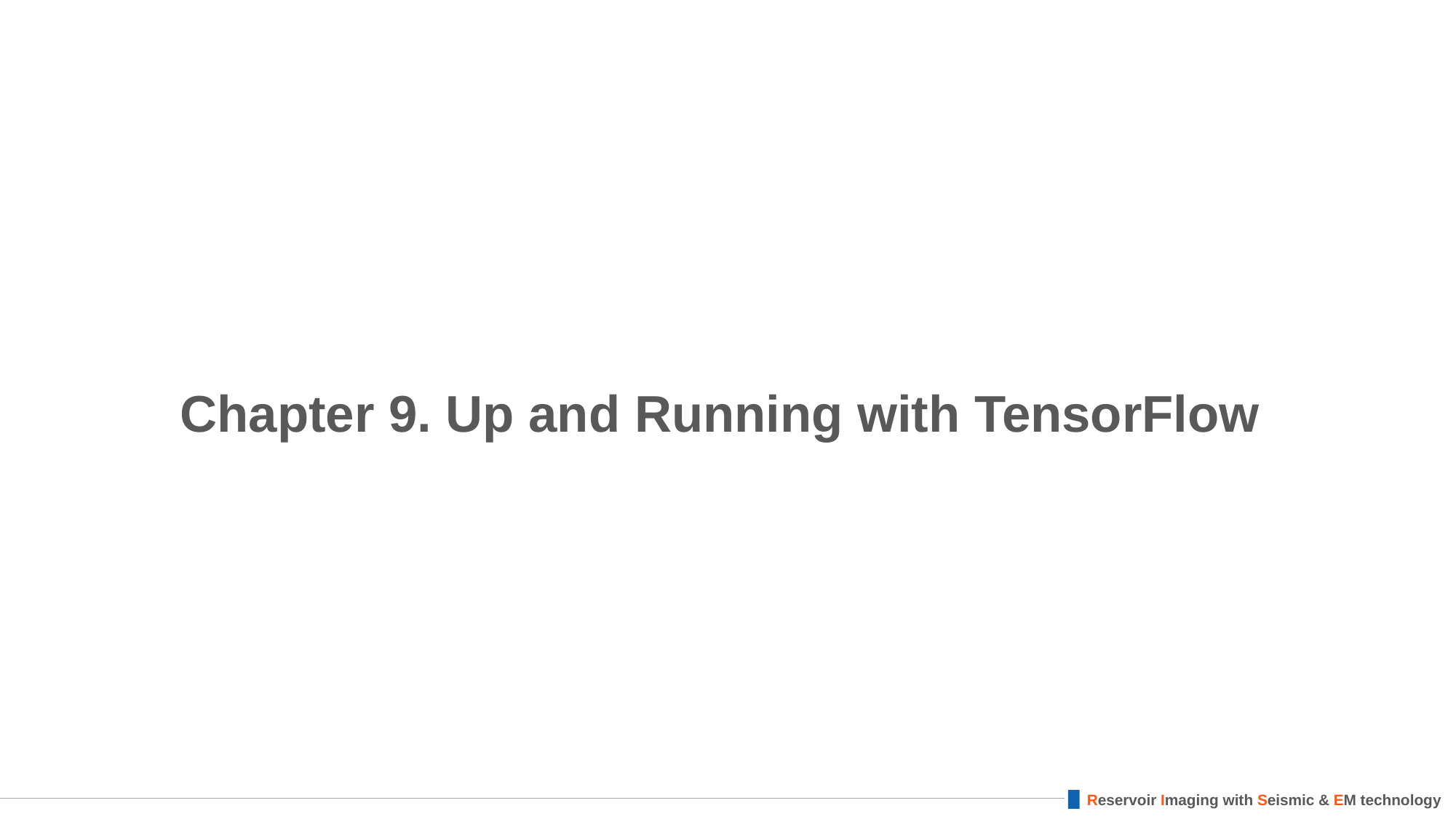

# Chapter 9. Up and Running with TensorFlow